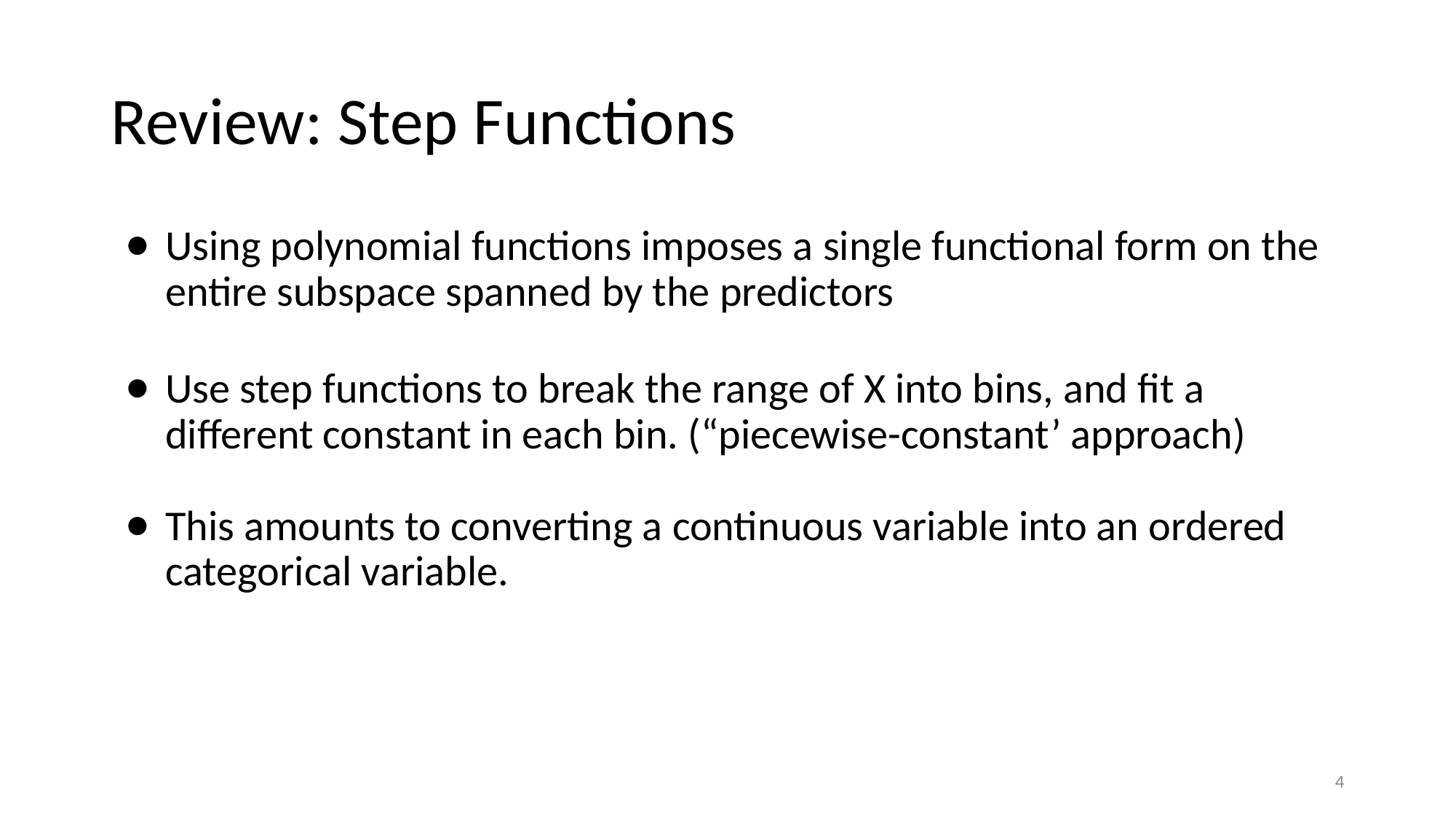

# Review: Step Functions
Using polynomial functions imposes a single functional form on the entire subspace spanned by the predictors
Use step functions to break the range of X into bins, and fit a different constant in each bin. (“piecewise-constant’ approach)

This amounts to converting a continuous variable into an ordered categorical variable.
4